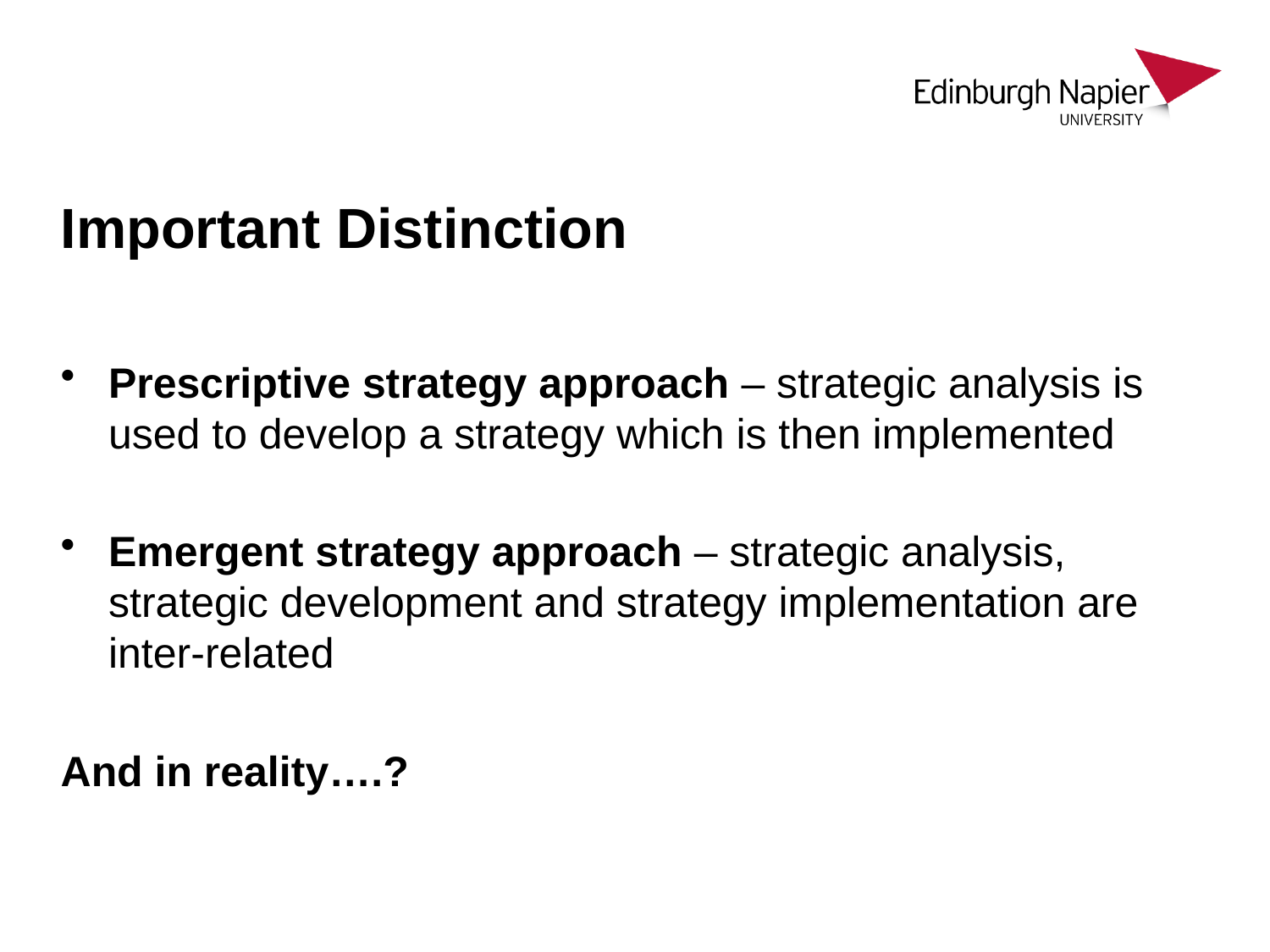

# Important Distinction

Prescriptive strategy approach – strategic analysis is used to develop a strategy which is then implemented

Emergent strategy approach – strategic analysis, strategic development and strategy implementation are inter-related

And in reality….?